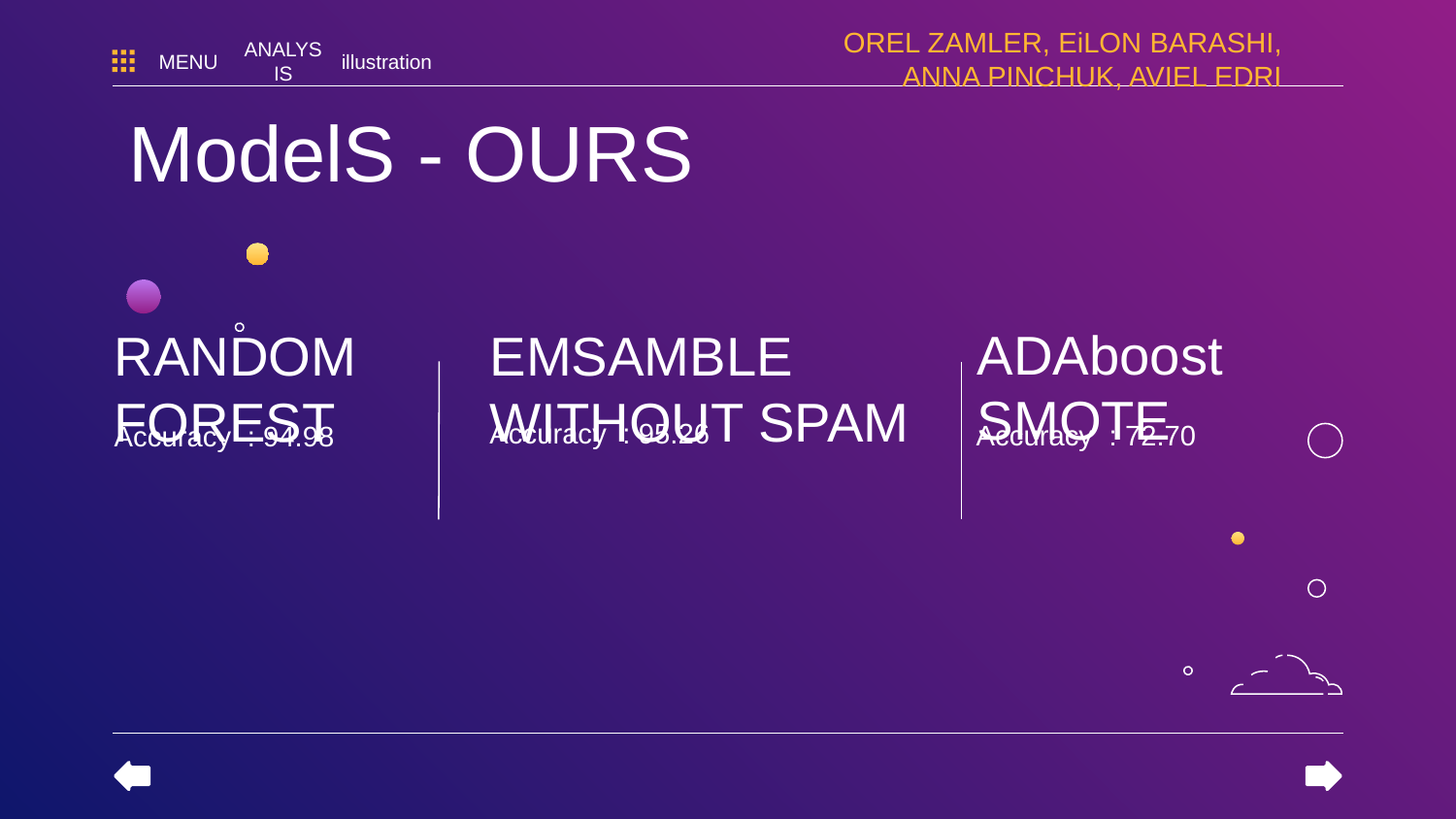

OREL ZAMLER, EiLON BARASHI, ANNA PINCHUK, AVIEL EDRI
MENU
ANALYSIS
illustration

# ModelS - OURS

ADAboost SMOTE
RANDOM FOREST
EMSAMBLE WITHOUT SPAM
Accuracy  : 95.26
Accuracy  : 72.70
Accuracy  : 94.98